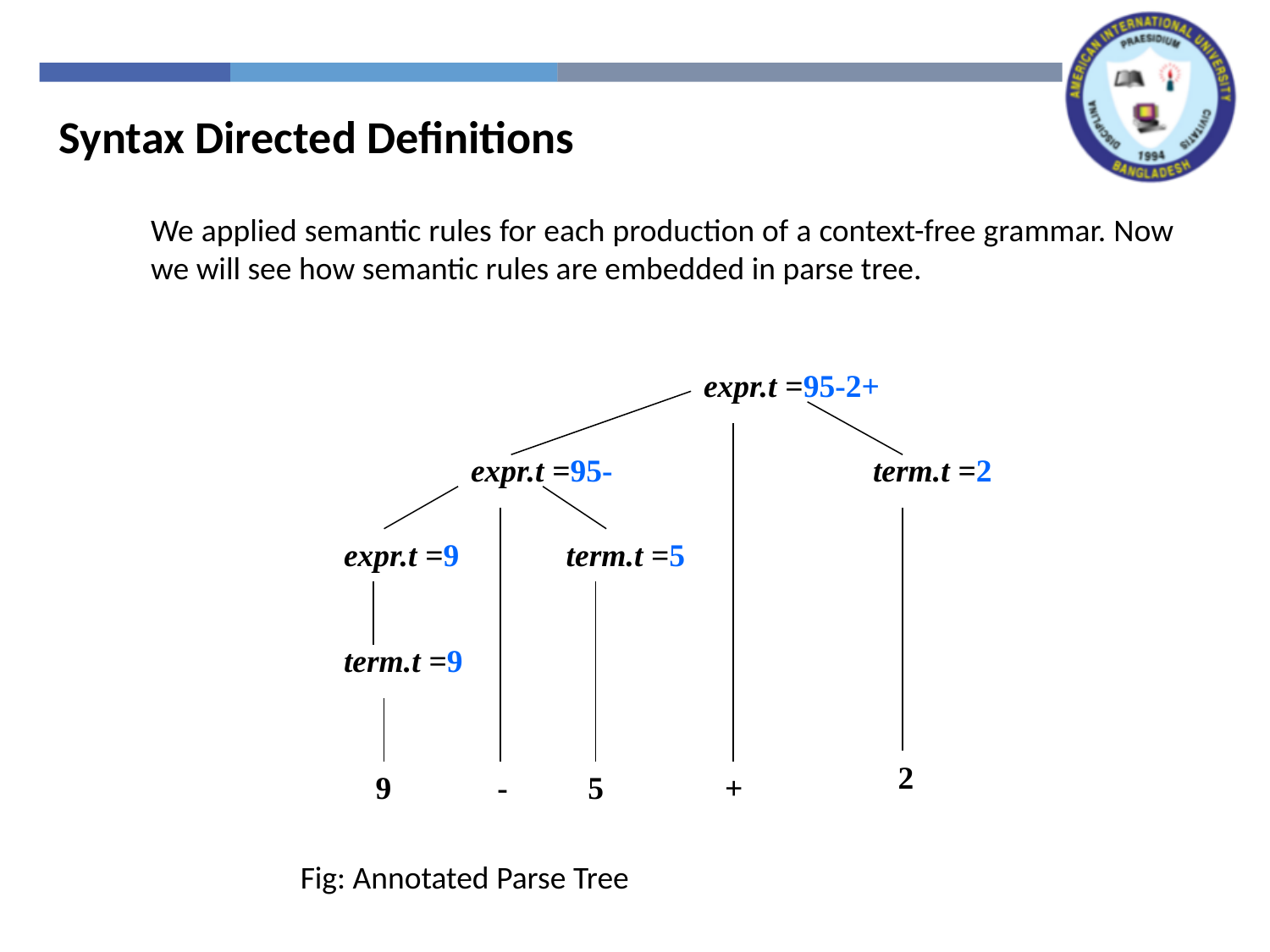

Syntax Directed Definitions
We applied semantic rules for each production of a context-free grammar. Now we will see how semantic rules are embedded in parse tree.

Fig: Annotated Parse Tree
expr.t =95-2+
expr.t =95-
term.t =2
expr.t =9
term.t =5
term.t =9
2
9
-
5
+